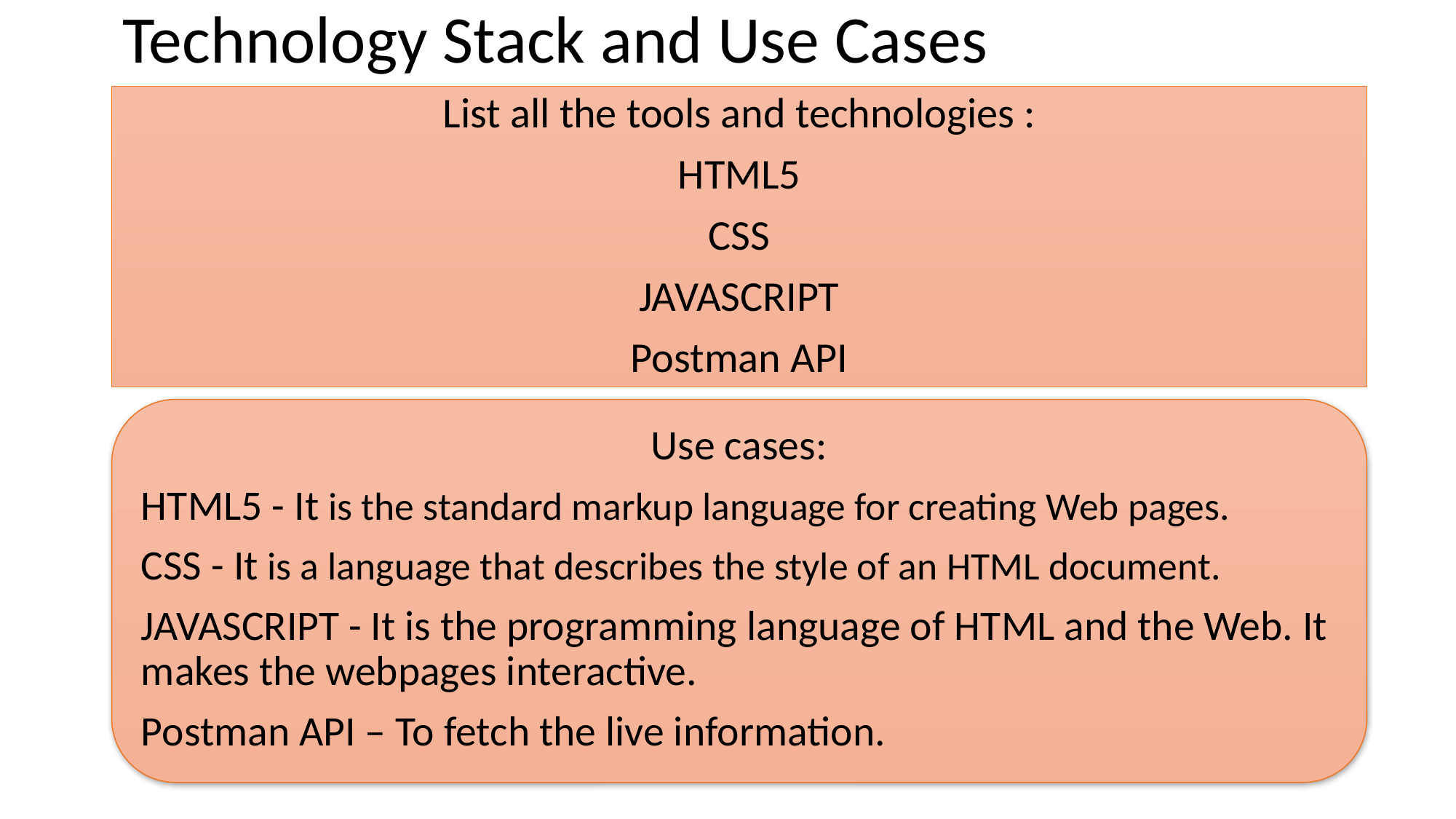

Technology Stack and Use Cases
List all the tools and technologies :
HTML5
CSS
JAVASCRIPT
Postman API
Use cases:
HTML5 - It is the standard markup language for creating Web pages.
CSS - It is a language that describes the style of an HTML document.
JAVASCRIPT - It is the programming language of HTML and the Web. It makes the webpages interactive.
Postman API – To fetch the live information.